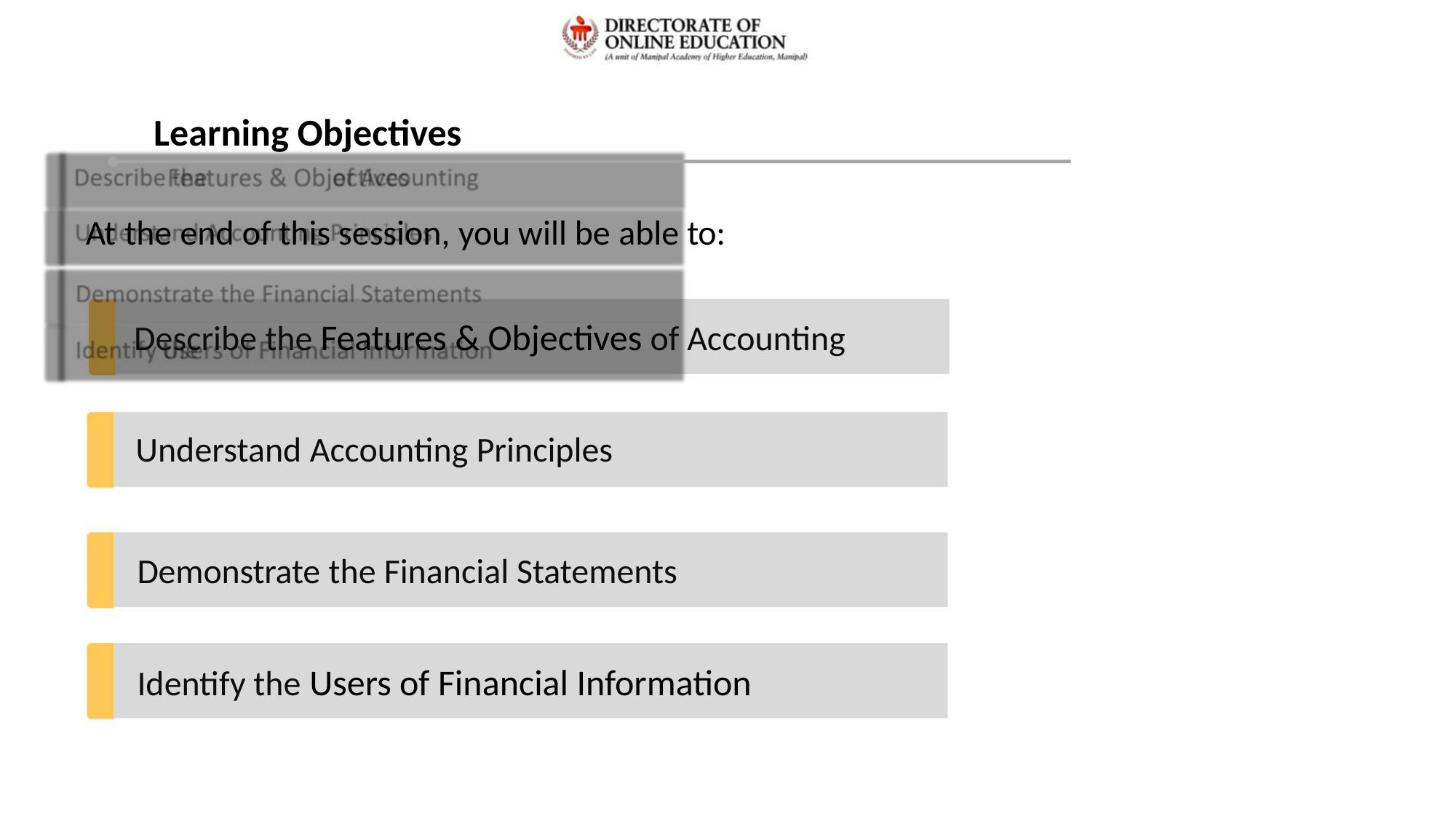

Learning Objectives
At the end of this session, you will be able to:
Describe the Features & Objectives of Accounting
Understand Accounting Principles
Demonstrate the Financial Statements
Identify the Users of Financial Information